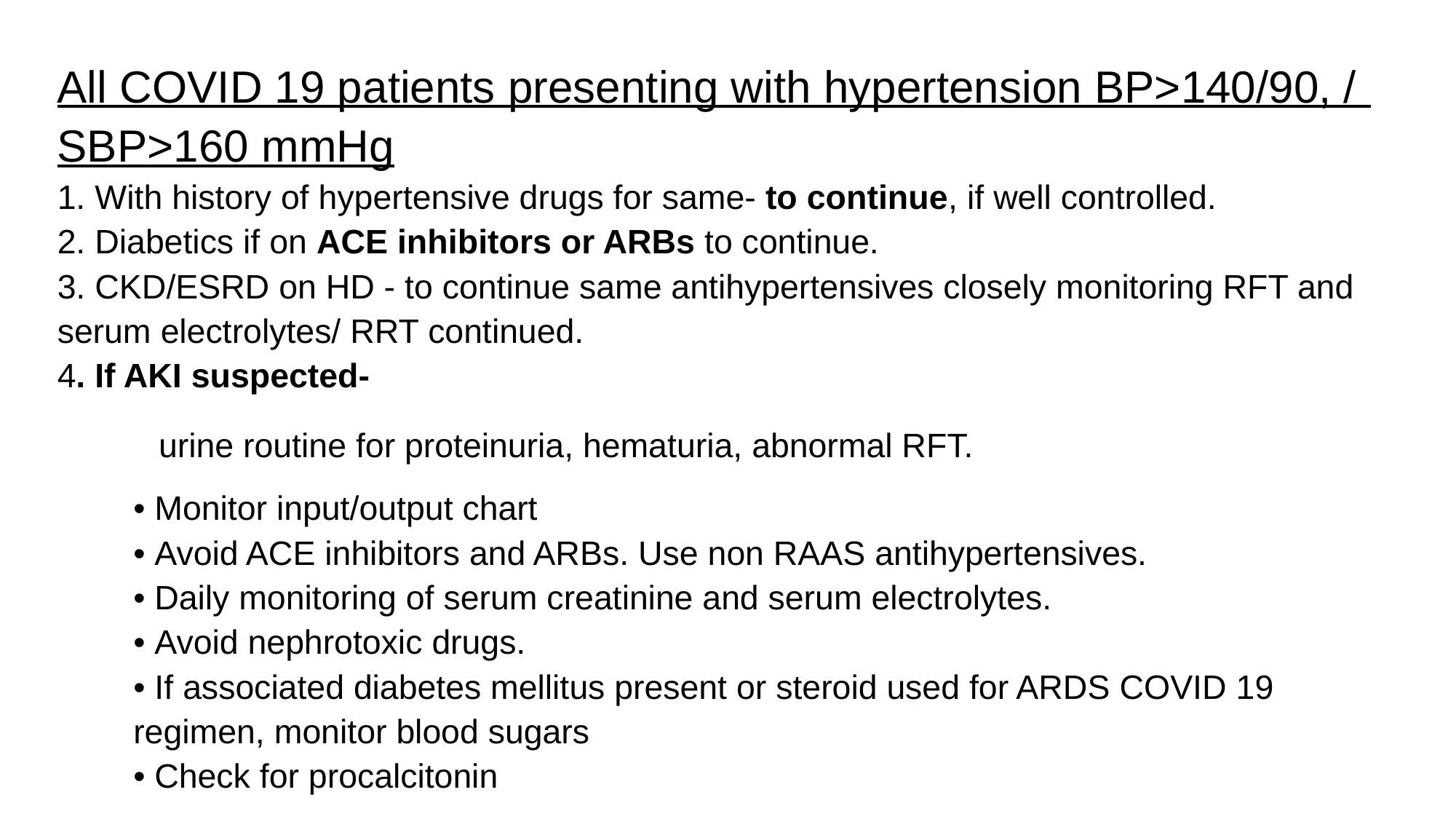

All COVID 19 patients presenting with hypertension BP>140/90, /  SBP>160 mmHg
1. With history of hypertensive drugs for same- to continue, if well controlled.
2. Diabetics if on ACE inhibitors or ARBs to continue.
3. CKD/ESRD on HD - to continue same antihypertensives closely monitoring RFT and
serum electrolytes/ RRT continued.
4. If AKI suspected-
	urine routine for proteinuria, hematuria, abnormal RFT.
• Monitor input/output chart
• Avoid ACE inhibitors and ARBs. Use non RAAS antihypertensives.
• Daily monitoring of serum creatinine and serum electrolytes.
• Avoid nephrotoxic drugs.
• If associated diabetes mellitus present or steroid used for ARDS COVID 19 regimen, monitor blood sugars
• Check for procalcitonin